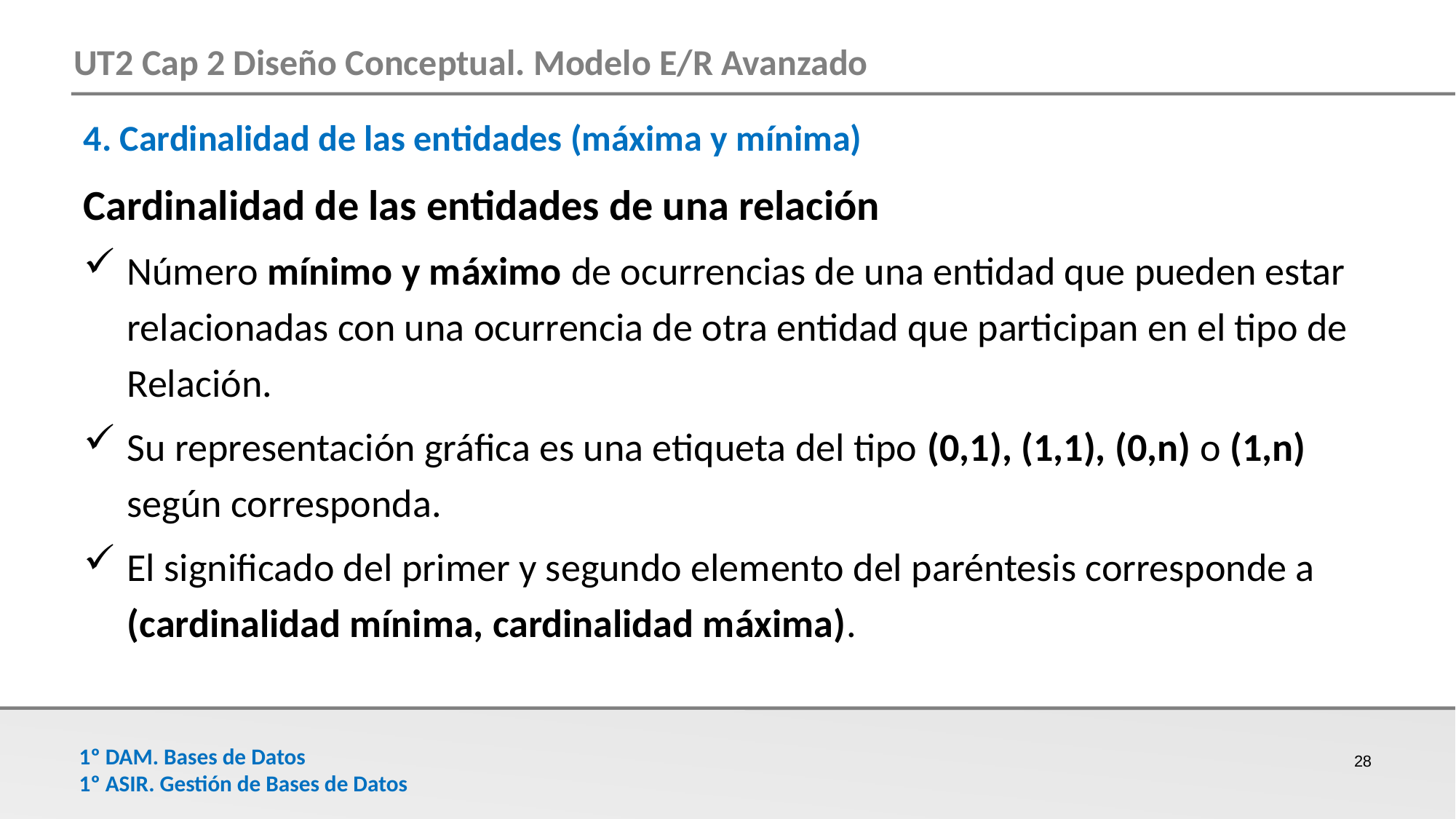

4. Cardinalidad de las entidades (máxima y mínima)
Cardinalidad de las entidades de una relación
Número mínimo y máximo de ocurrencias de una entidad que pueden estar relacionadas con una ocurrencia de otra entidad que participan en el tipo de Relación.
Su representación gráfica es una etiqueta del tipo (0,1), (1,1), (0,n) o (1,n) según corresponda.
El significado del primer y segundo elemento del paréntesis corresponde a (cardinalidad mínima, cardinalidad máxima).
28